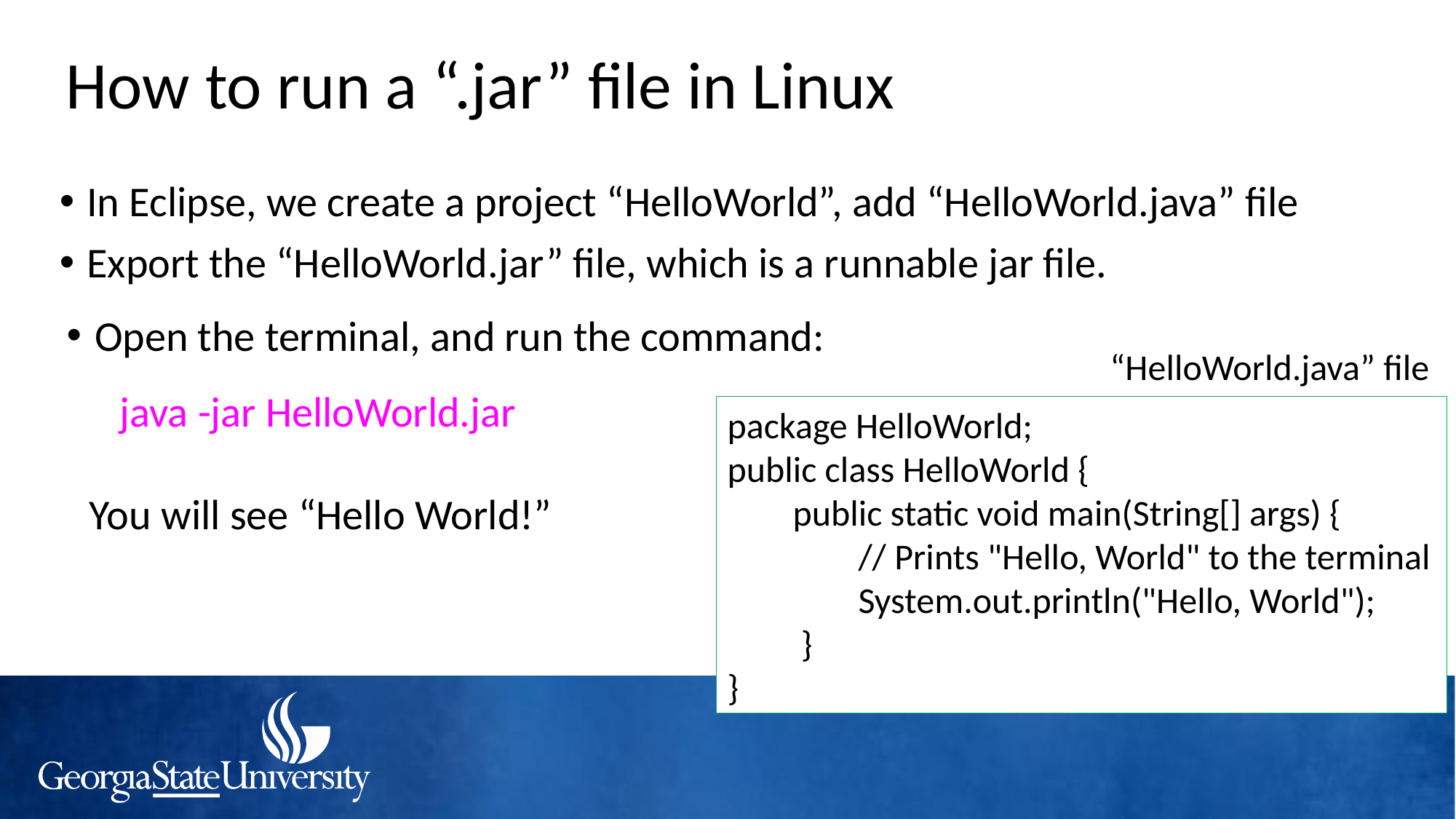

# How to run a “.jar” file in Linux
In Eclipse, we create a project “HelloWorld”, add “HelloWorld.java” file
Export the “HelloWorld.jar” file, which is a runnable jar file.
Open the terminal, and run the command:
“HelloWorld.java” file
java -jar HelloWorld.jar
package HelloWorld;
public class HelloWorld {
        public static void main(String[] args) {
                // Prints "Hello, World" to the terminal
                System.out.println("Hello, World");
         }
}
You will see “Hello World!”